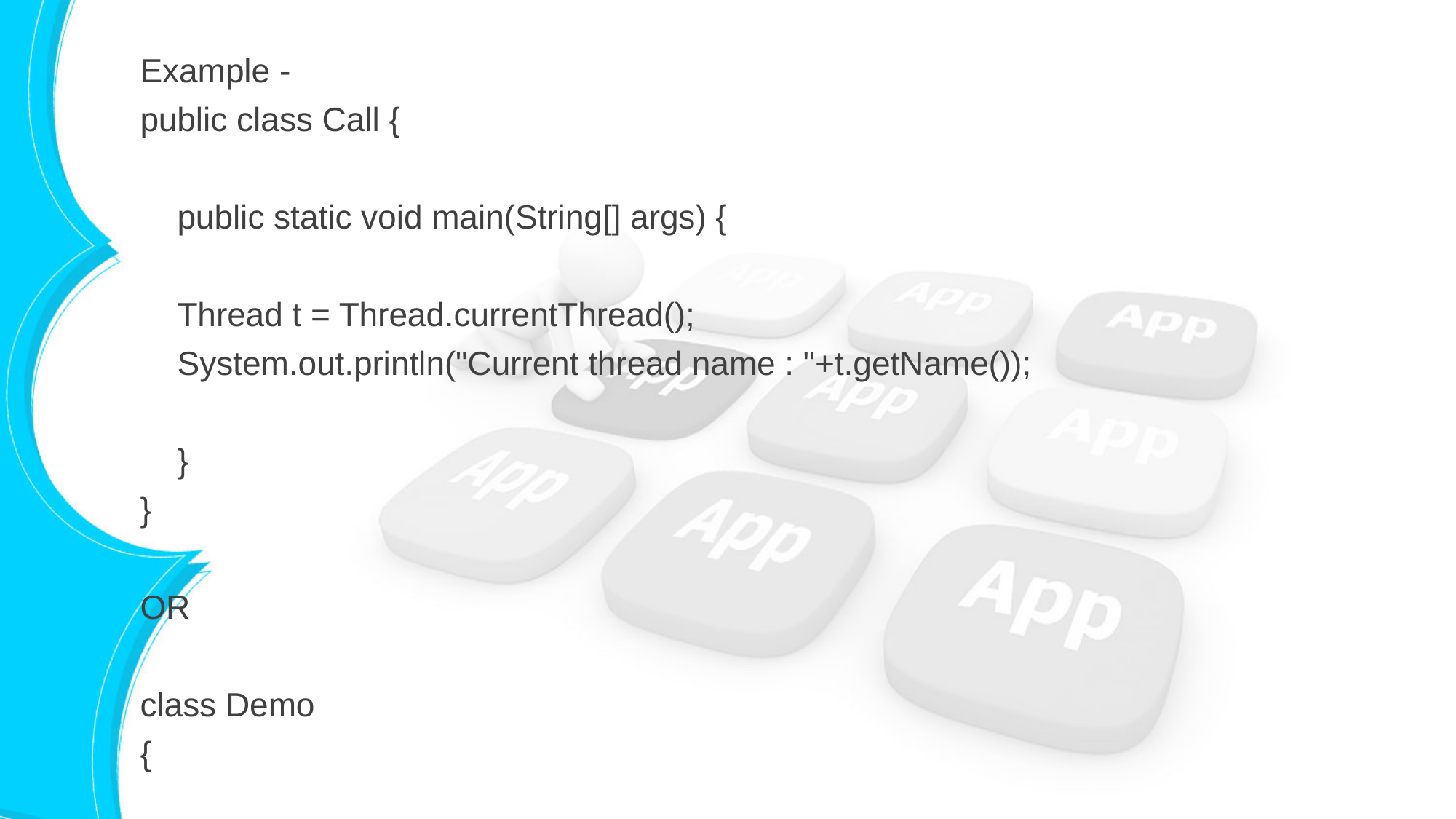

Example -
public class Call {

    public static void main(String[] args) {

    Thread t = Thread.currentThread();
    System.out.println("Current thread name : "+t.getName());

    }
}

OR

class Demo
{